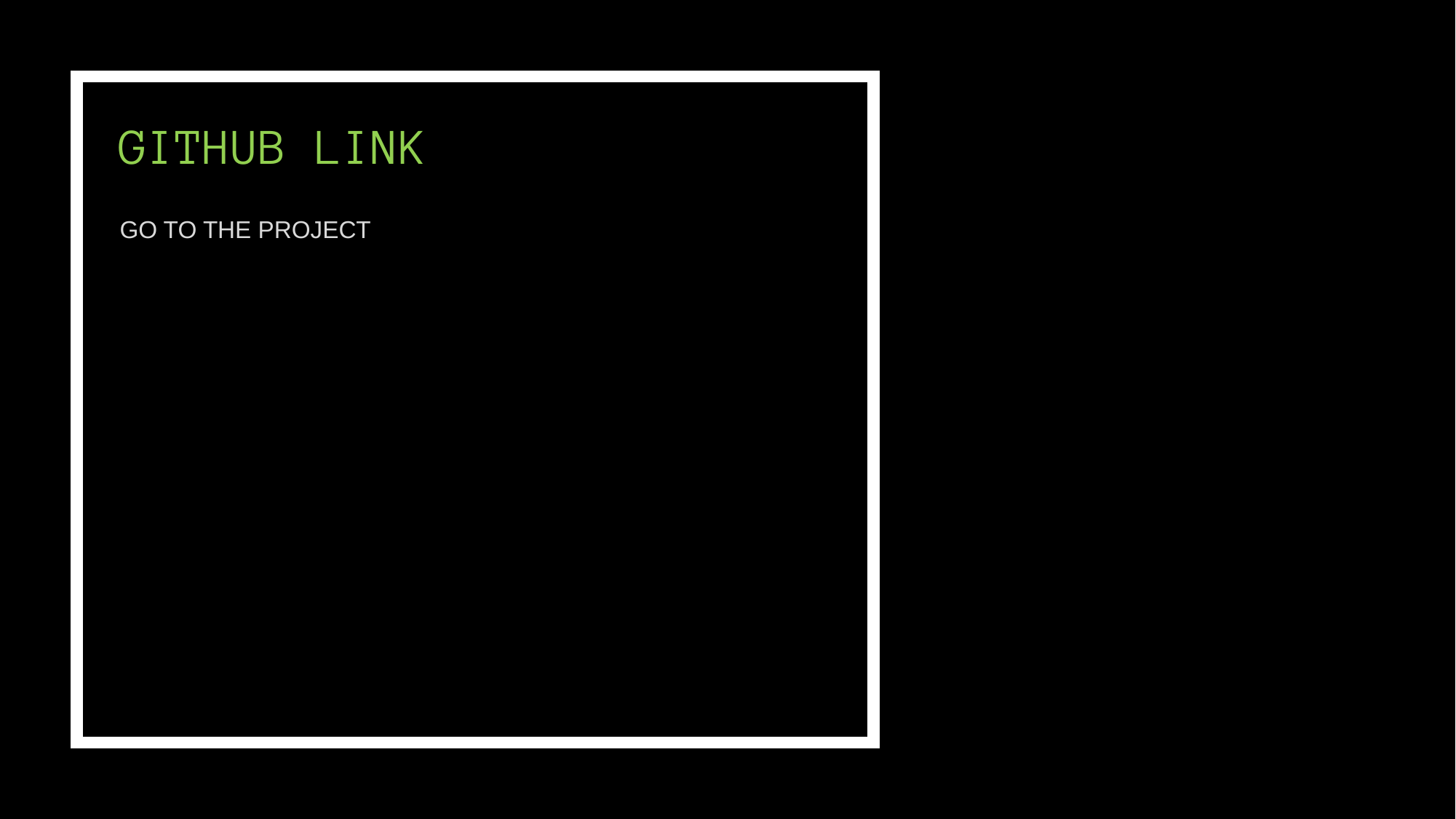

# GITHUB LINK
GO TO THE PROJECT